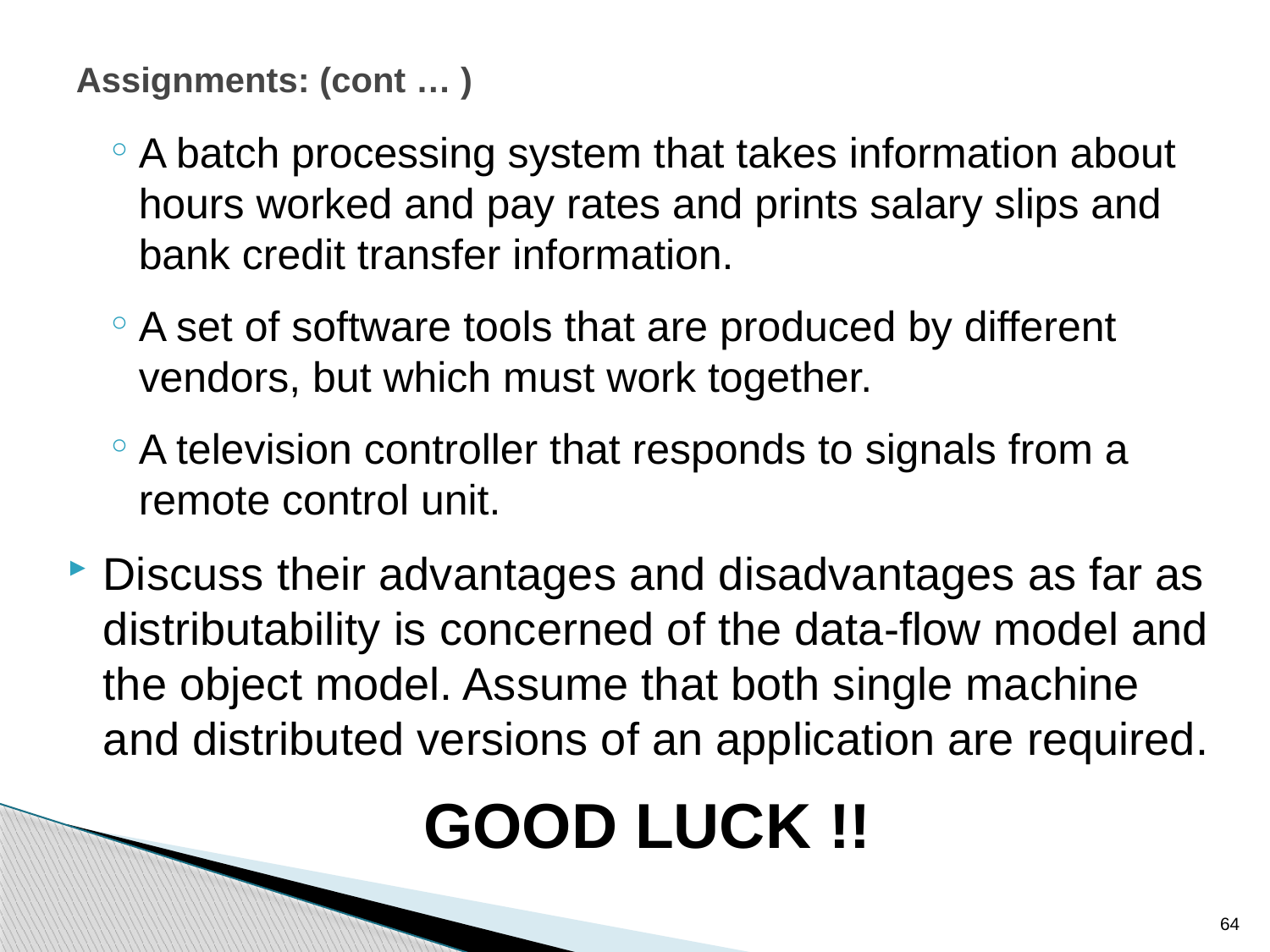

# Assignments: (cont … )
A batch processing system that takes information about hours worked and pay rates and prints salary slips and bank credit transfer information.
A set of software tools that are produced by different vendors, but which must work together.
A television controller that responds to signals from a remote control unit.
Discuss their advantages and disadvantages as far as distributability is concerned of the data-flow model and the object model. Assume that both single machine and distributed versions of an application are required.
GOOD LUCK !!

64